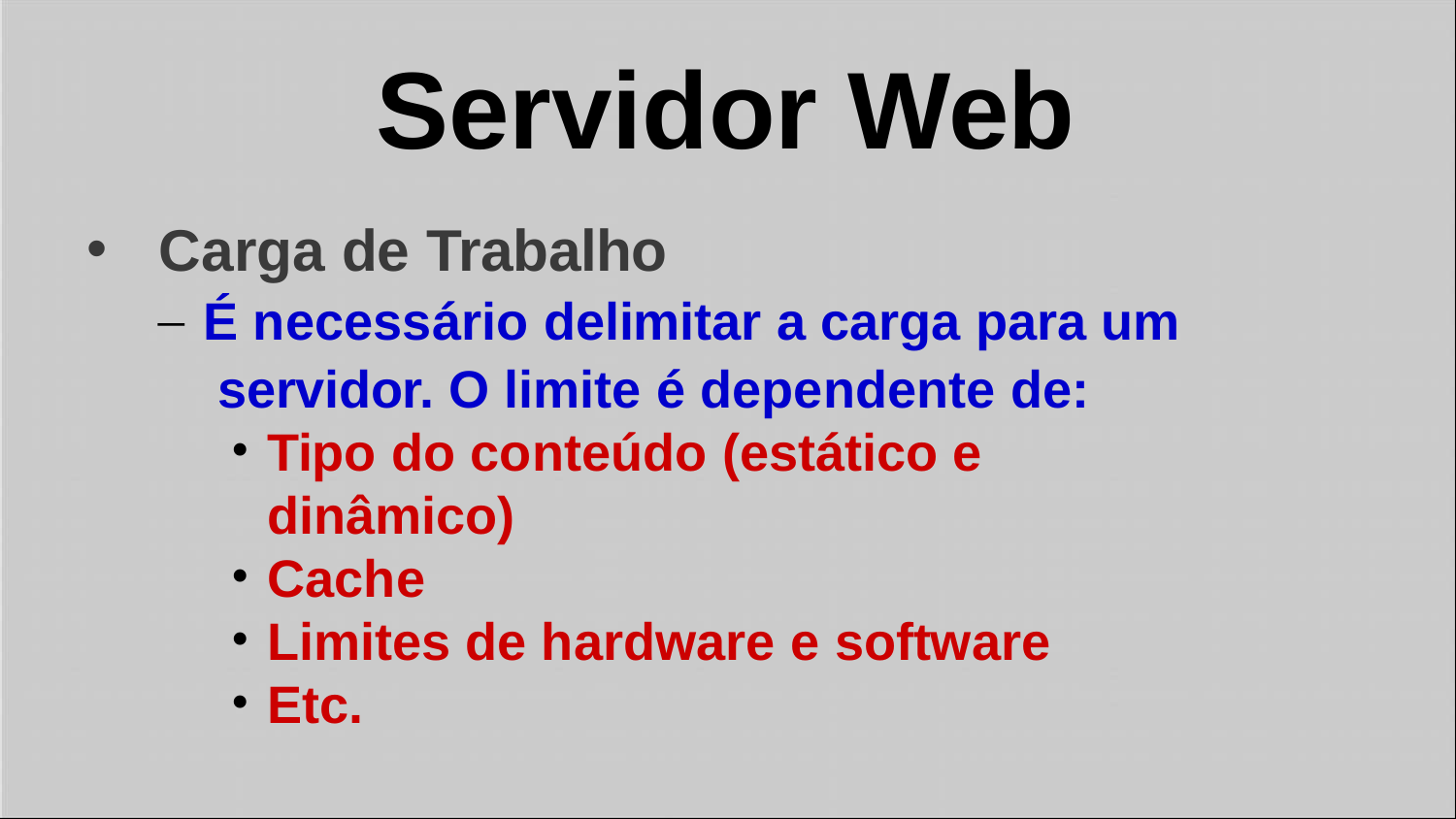

# Servidor Web
Carga de Trabalho
É necessário delimitar a carga para um  servidor. O limite é dependente de:
Tipo do conteúdo (estático e dinâmico)
Cache
Limites de hardware e software
Etc.
•